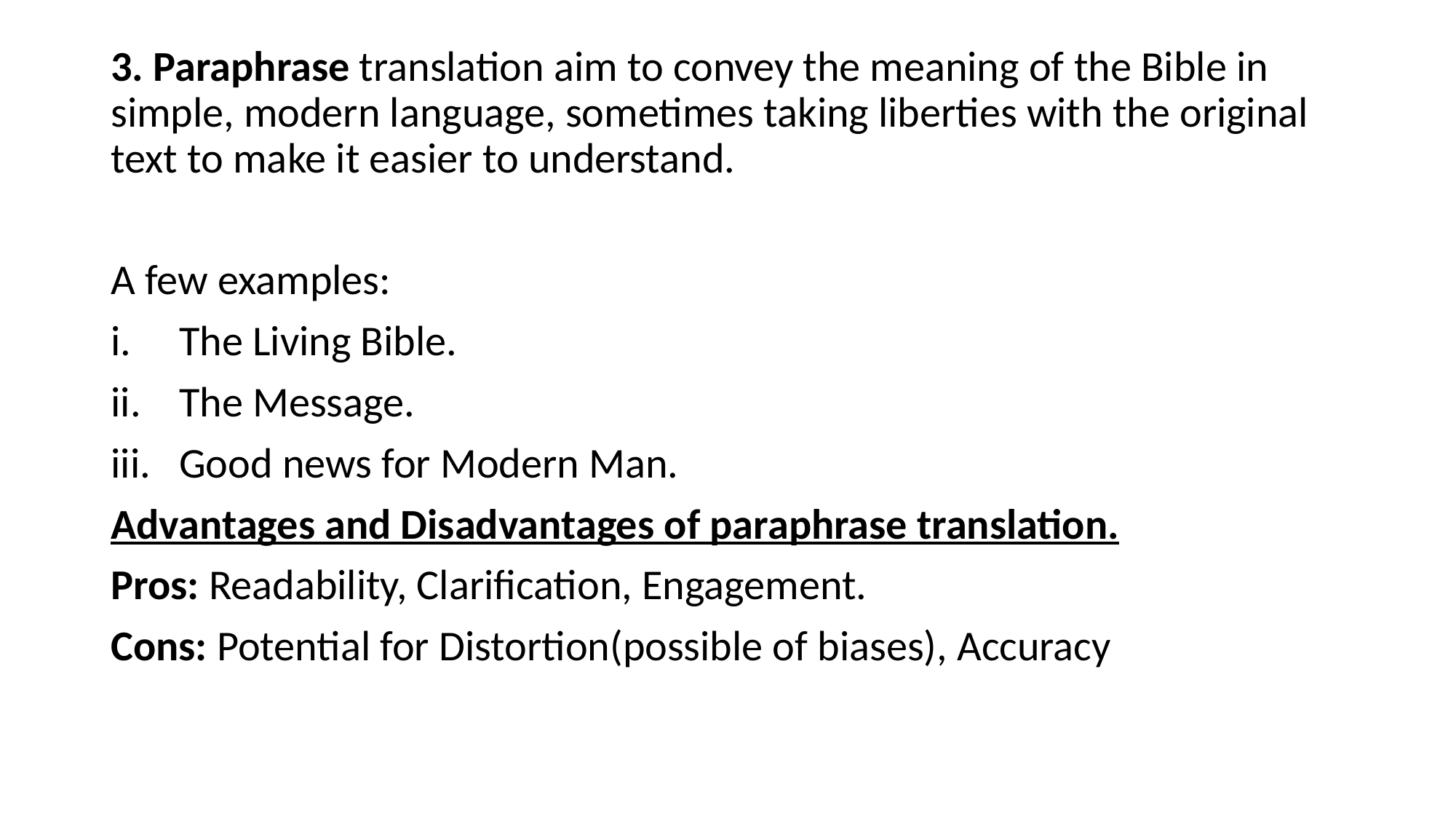

3. Paraphrase translation aim to convey the meaning of the Bible in simple, modern language, sometimes taking liberties with the original text to make it easier to understand.

A few examples:
The Living Bible.
The Message.
Good news for Modern Man.
Advantages and Disadvantages of paraphrase translation.
Pros: Readability, Clarification, Engagement.
Cons: Potential for Distortion(possible of biases), Accuracy